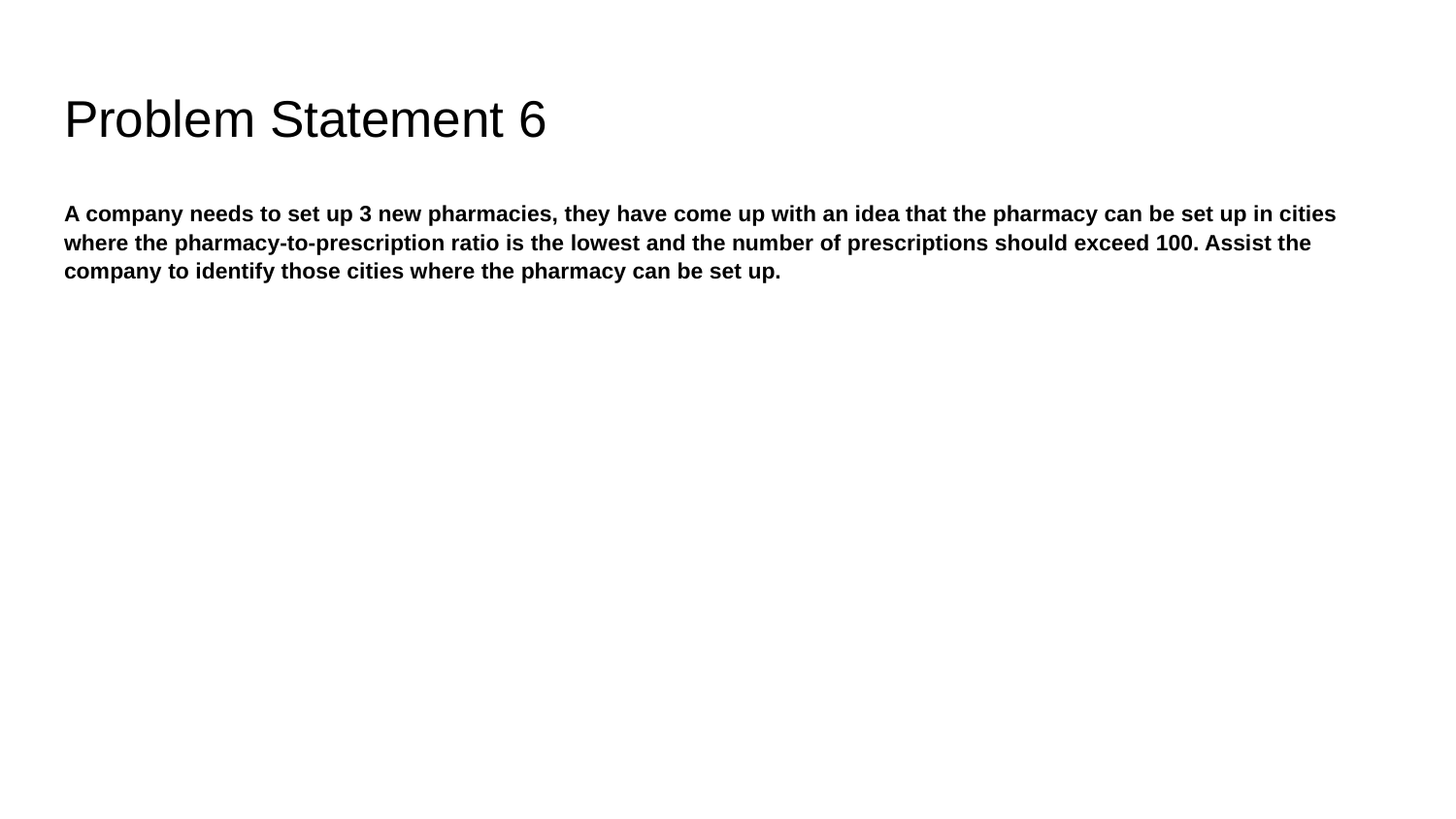

# Problem Statement 6
A company needs to set up 3 new pharmacies, they have come up with an idea that the pharmacy can be set up in cities where the pharmacy-to-prescription ratio is the lowest and the number of prescriptions should exceed 100. Assist the company to identify those cities where the pharmacy can be set up.